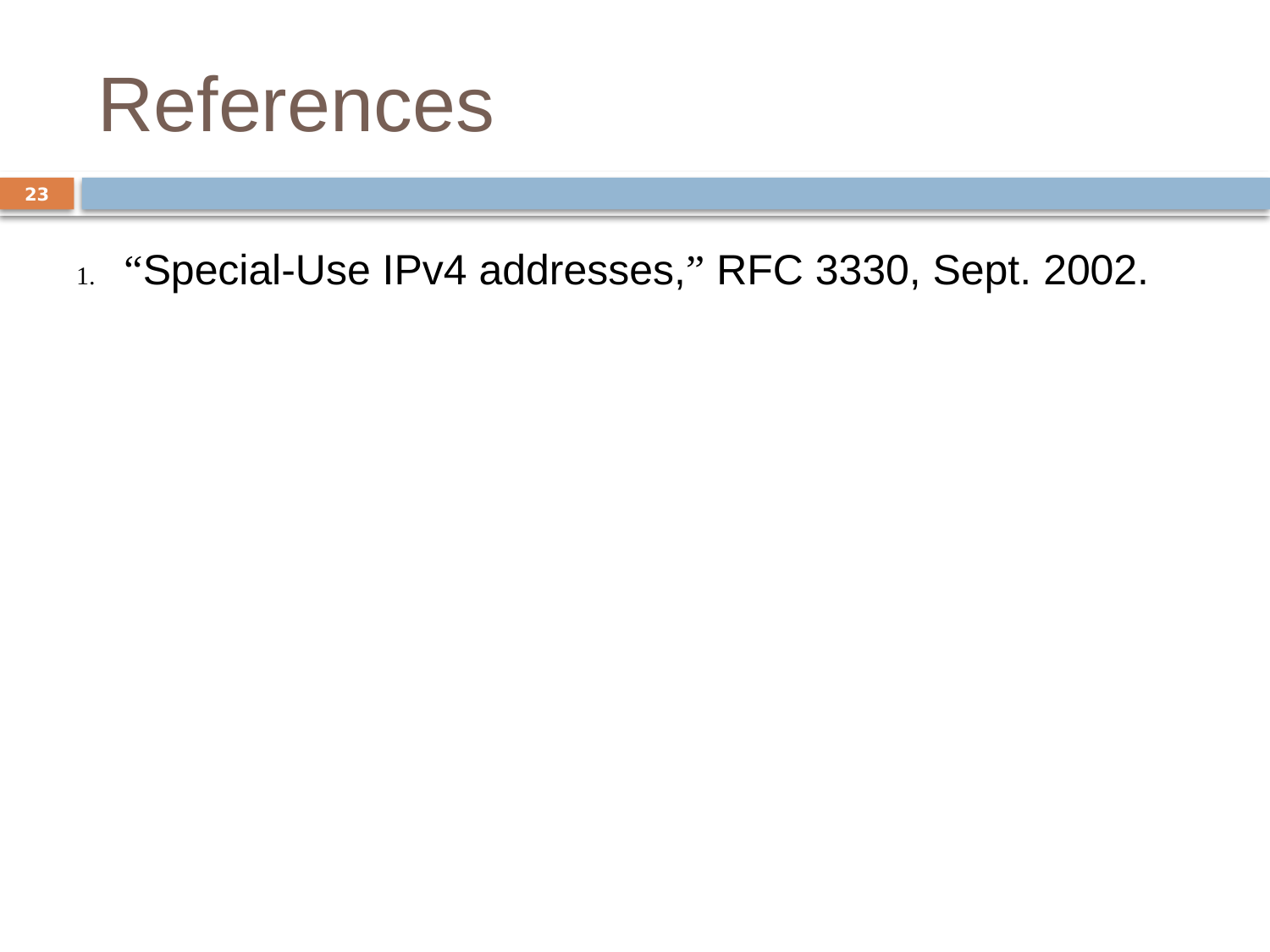

# References
23
“Special-Use IPv4 addresses,” RFC 3330, Sept. 2002.